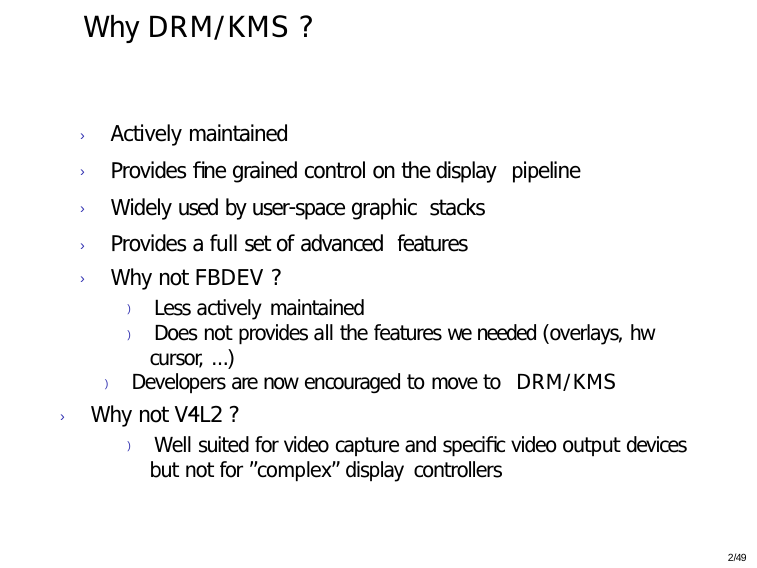

# Why DRM/KMS ?
› Actively maintained
› Provides fine grained control on the display  pipeline
› Widely used by user-space graphic  stacks
› Provides a full set of advanced  features
› Why not FBDEV ?
) Less actively maintained
) Does not provides all the features we needed (overlays, hw  cursor, ...)
) Developers are now encouraged to move to  DRM/KMS
› Why not V4L2 ?
) Well suited for video capture and specific video output devices  but not for ”complex” display controllers
2/49